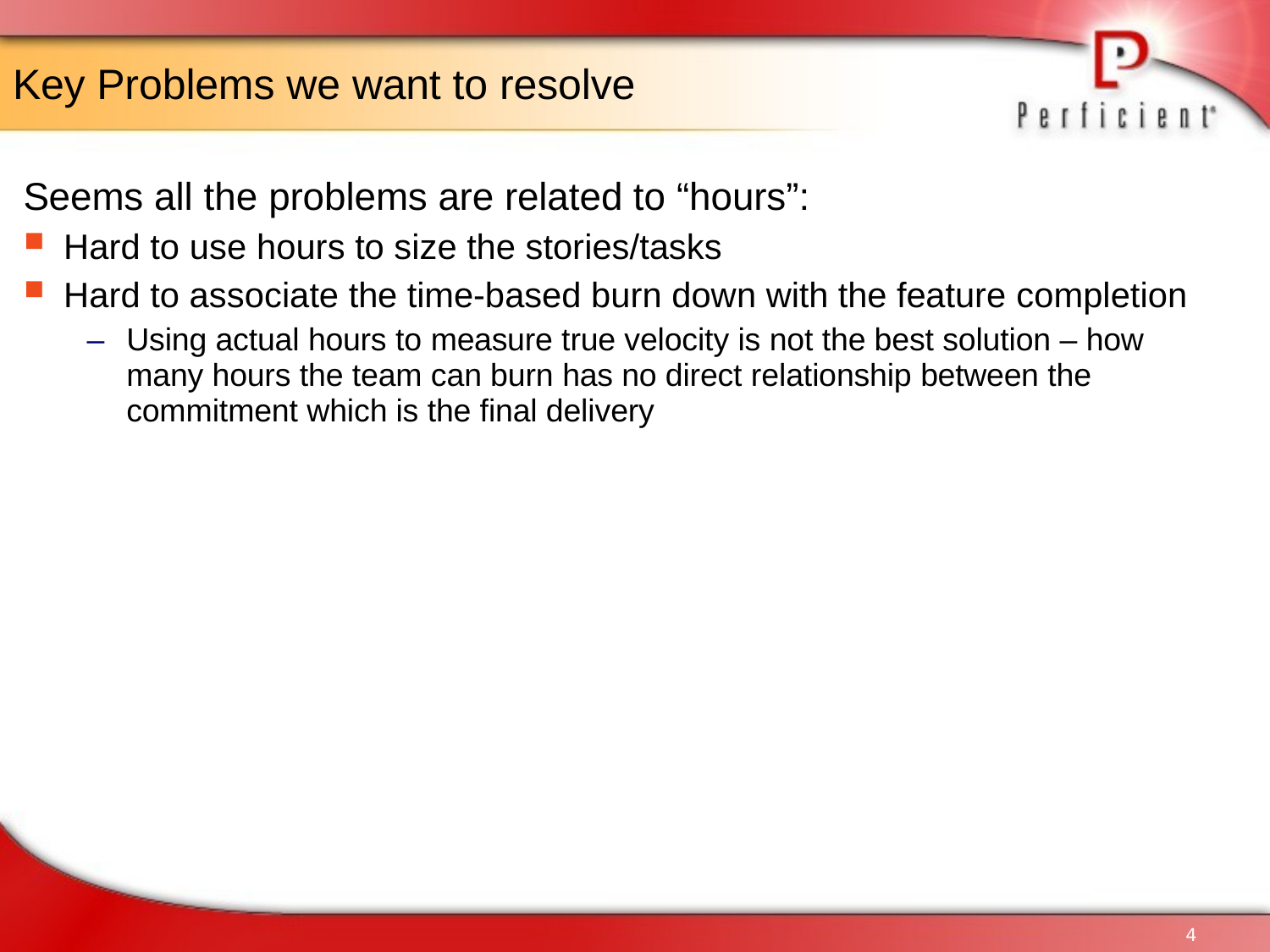

# Key Problems we want to resolve
Seems all the problems are related to “hours”:
Hard to use hours to size the stories/tasks
Hard to associate the time-based burn down with the feature completion
–	Using actual hours to measure true velocity is not the best solution – how  many hours the team can burn has no direct relationship between the  commitment which is the final delivery
4